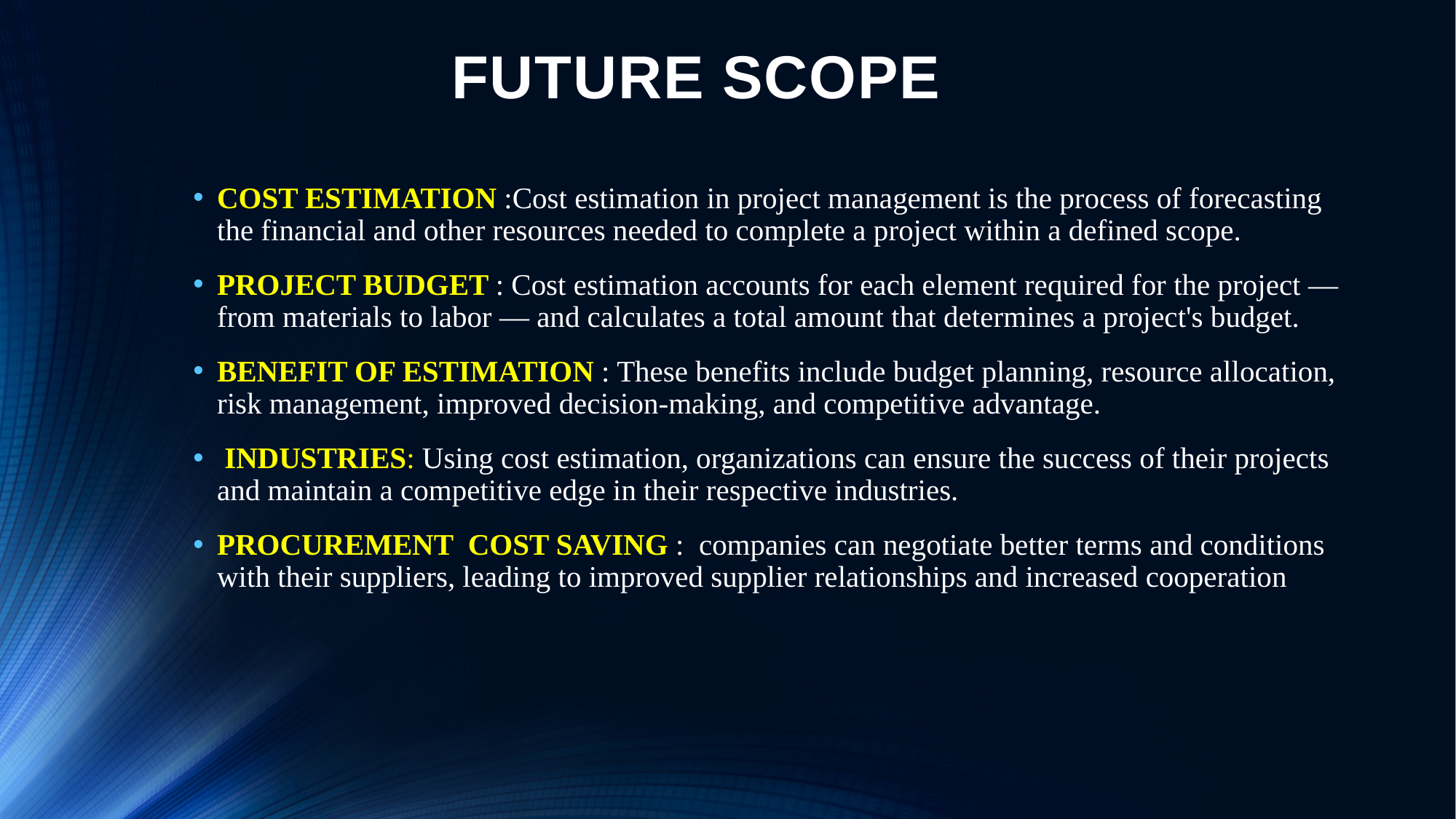

# FUTURE SCOPE
COST ESTIMATION :Cost estimation in project management is the process of forecasting the financial and other resources needed to complete a project within a defined scope.
PROJECT BUDGET : Cost estimation accounts for each element required for the project — from materials to labor — and calculates a total amount that determines a project's budget.
BENEFIT OF ESTIMATION : These benefits include budget planning, resource allocation, risk management, improved decision-making, and competitive advantage.
 INDUSTRIES: Using cost estimation, organizations can ensure the success of their projects and maintain a competitive edge in their respective industries.
PROCUREMENT  COST SAVING :  companies can negotiate better terms and conditions with their suppliers, leading to improved supplier relationships and increased cooperation